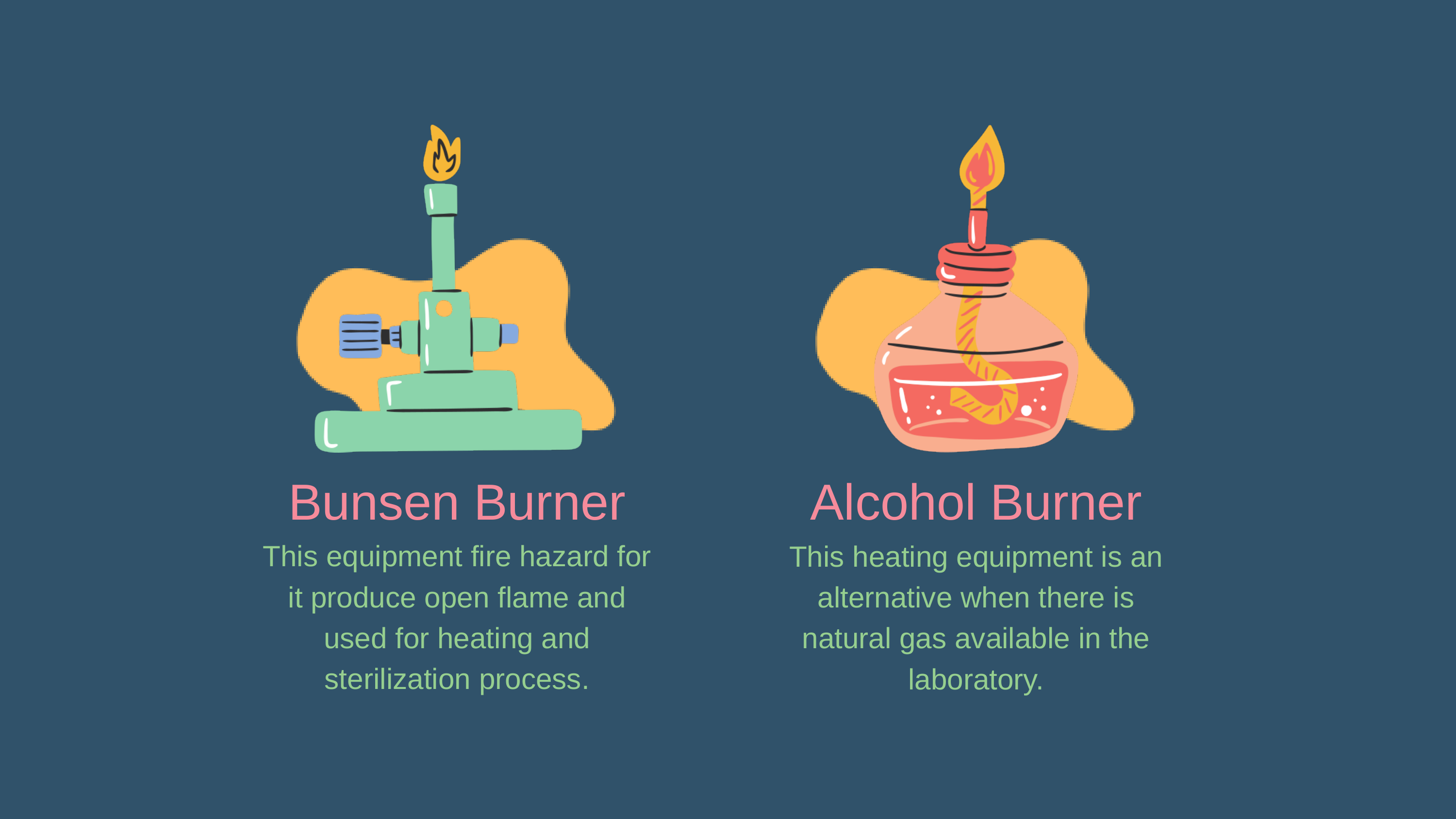

Bunsen Burner
Alcohol Burner
This equipment fire hazard for it produce open flame and used for heating and sterilization process.
This heating equipment is an alternative when there is natural gas available in the laboratory.